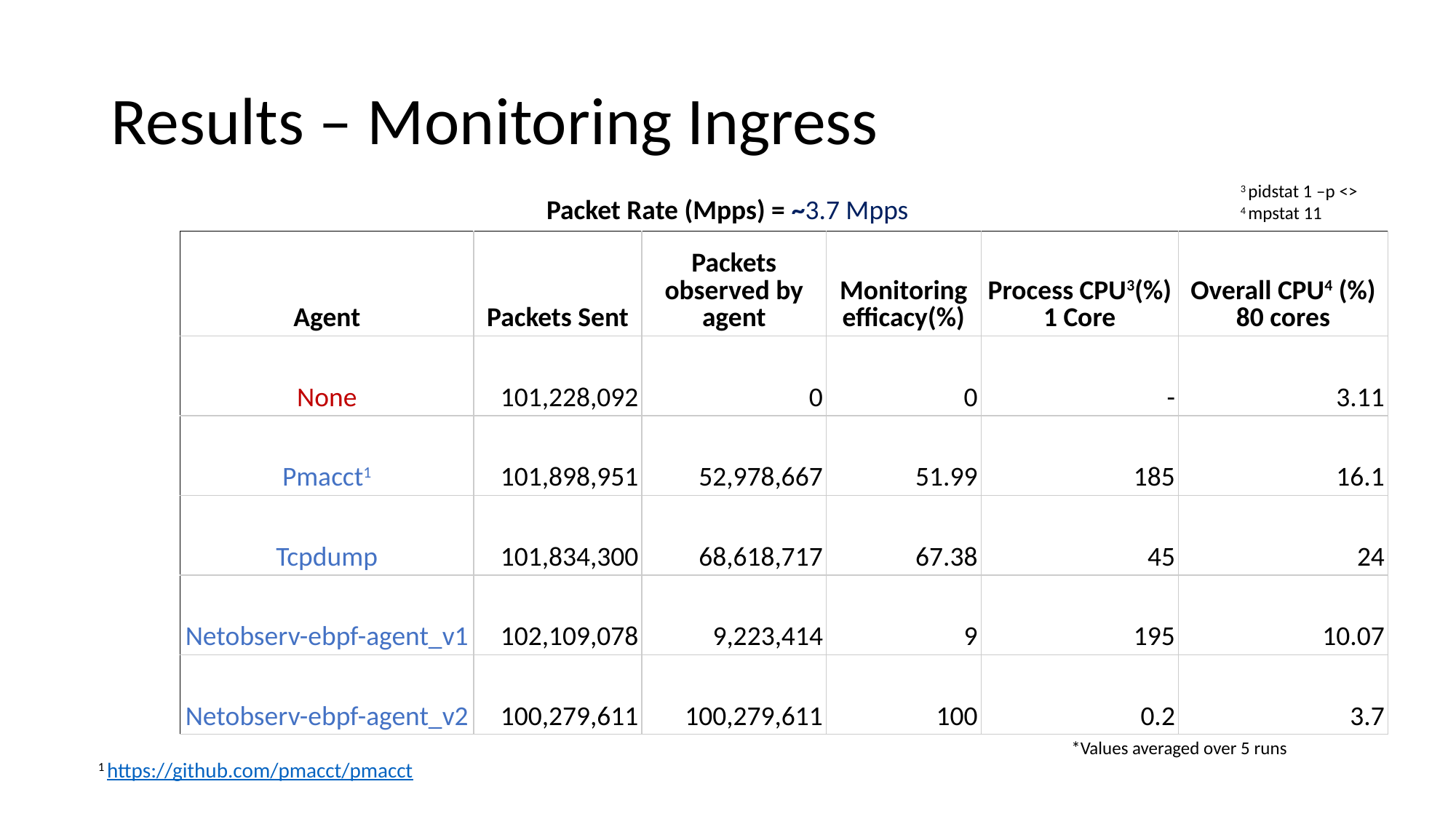

# Results – Monitoring Ingress
3 pidstat 1 –p <>
4 mpstat 11

Packet Rate (Mpps) = ~3.7 Mpps
| Agent | Packets Sent | Packets observed by agent | Monitoring efficacy(%) | Process CPU3(%) 1 Core | Overall CPU4 (%) 80 cores |
| --- | --- | --- | --- | --- | --- |
| None | 101,228,092 | 0 | 0 | - | 3.11 |
| Pmacct1 | 101,898,951 | 52,978,667 | 51.99 | 185 | 16.1 |
| Tcpdump | 101,834,300 | 68,618,717 | 67.38 | 45 | 24 |
| Netobserv-ebpf-agent\_v1 | 102,109,078 | 9,223,414 | 9 | 195 | 10.07 |
| Netobserv-ebpf-agent\_v2 | 100,279,611 | 100,279,611 | 100 | 0.2 | 3.7 |
*Values averaged over 5 runs
1 https://github.com/pmacct/pmacct